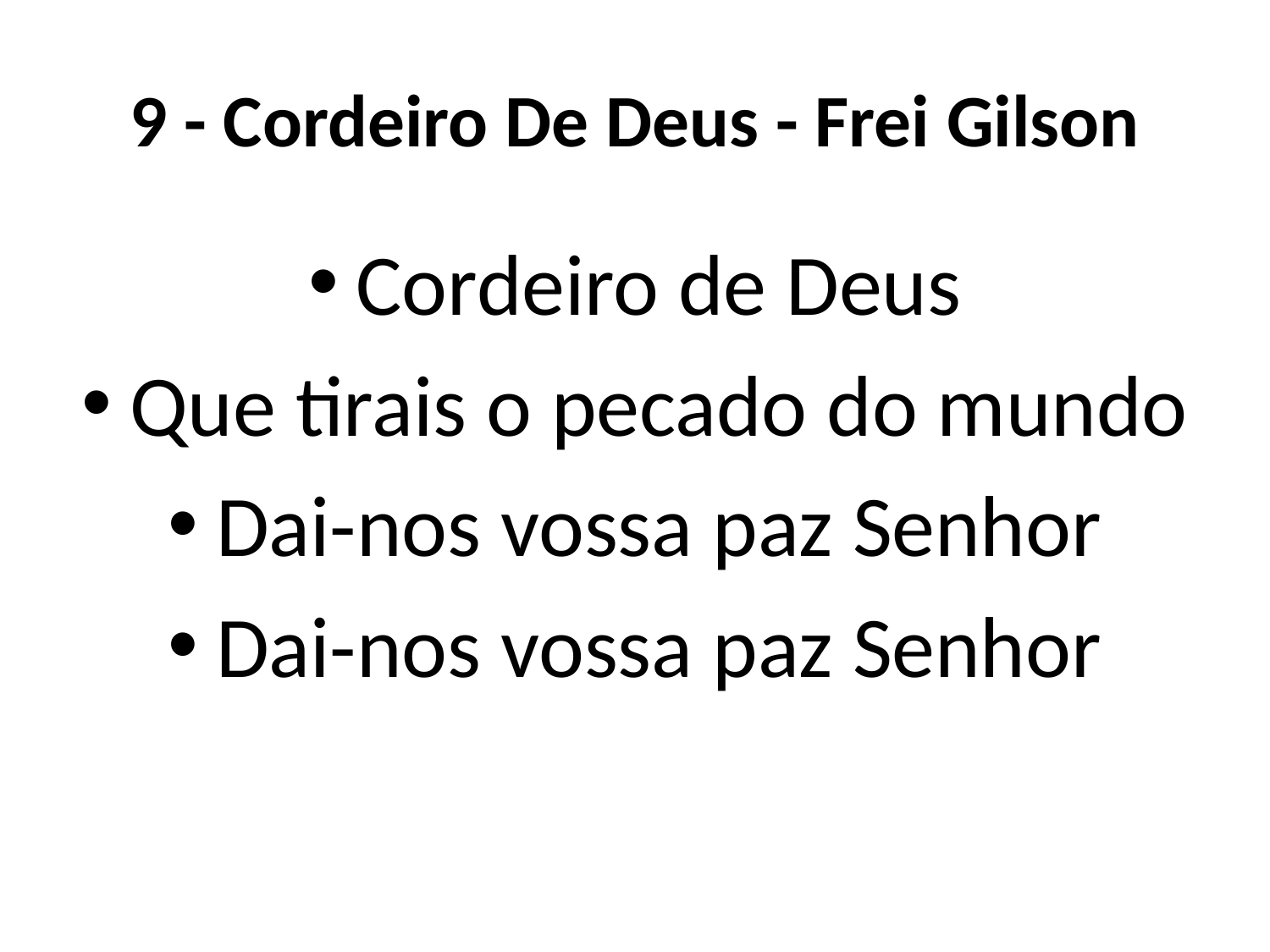

# 9 - Cordeiro De Deus - Frei Gilson
Cordeiro de Deus
Que tirais o pecado do mundo
Dai-nos vossa paz Senhor
Dai-nos vossa paz Senhor